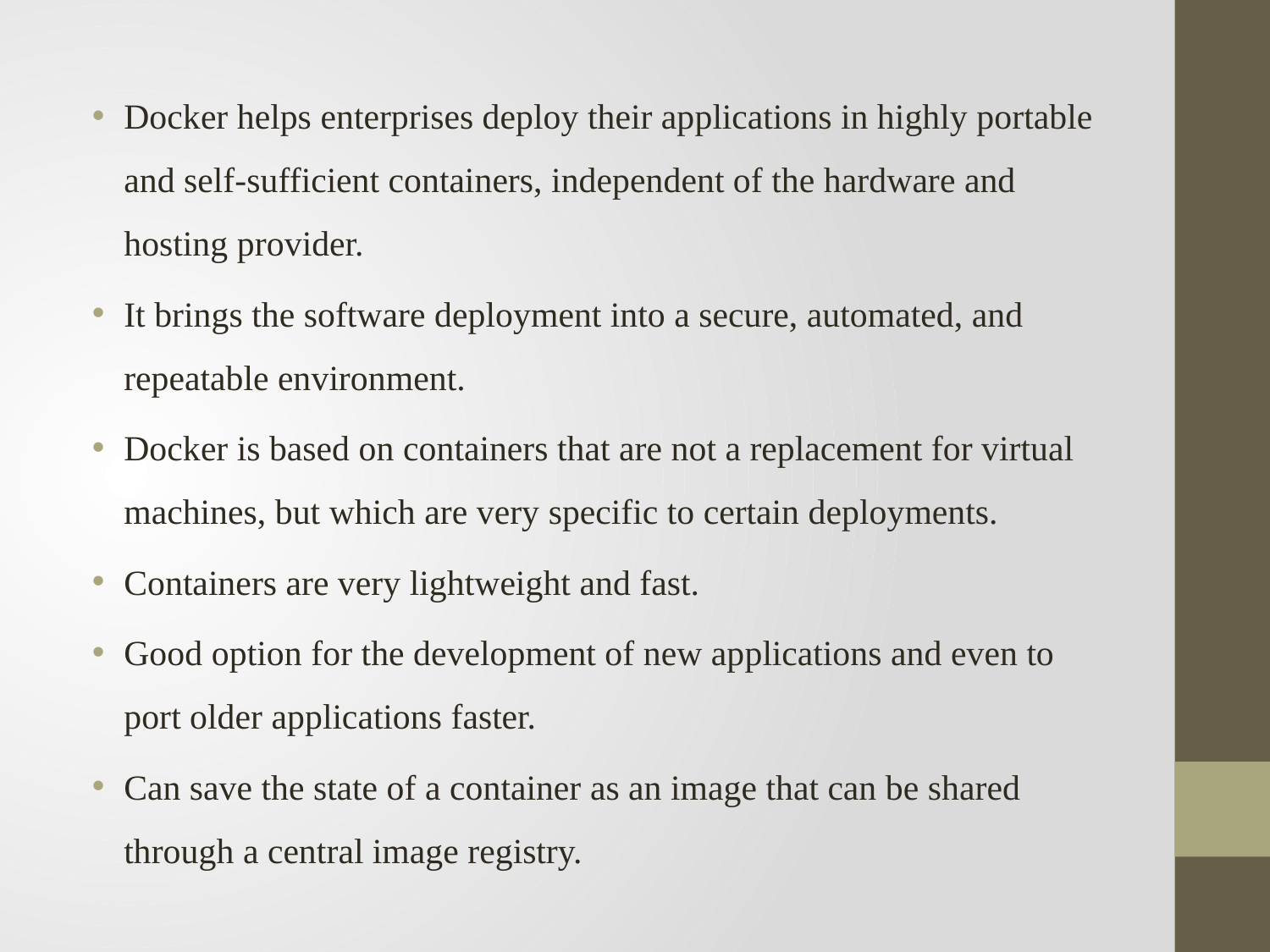

Docker helps enterprises deploy their applications in highly portable and self-sufficient containers, independent of the hardware and hosting provider.
It brings the software deployment into a secure, automated, and repeatable environment.
Docker is based on containers that are not a replacement for virtual machines, but which are very specific to certain deployments.
Containers are very lightweight and fast.
Good option for the development of new applications and even to port older applications faster.
Can save the state of a container as an image that can be shared through a central image registry.